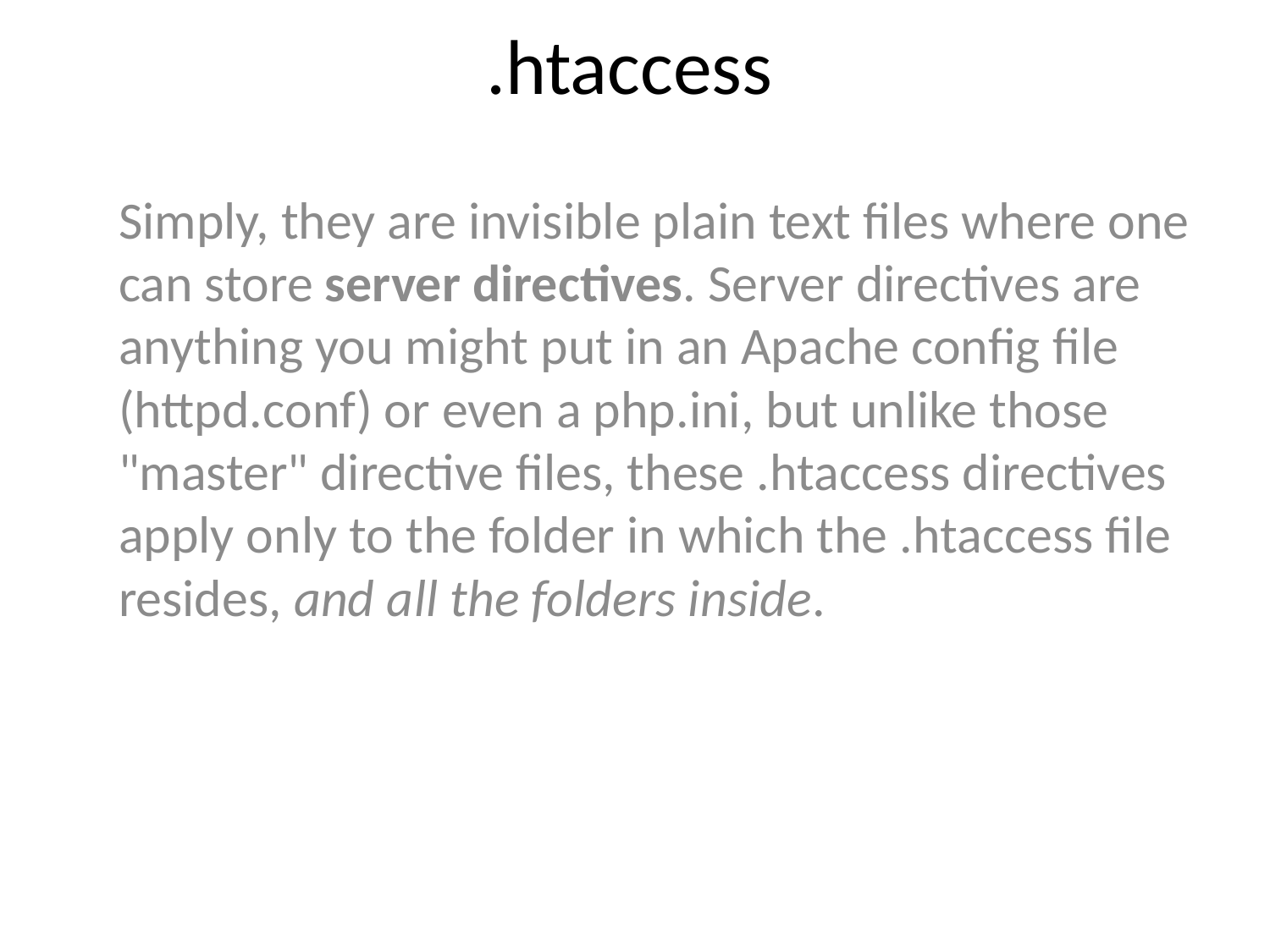

# .htaccess
Simply, they are invisible plain text files where one can store server directives. Server directives are anything you might put in an Apache config file (httpd.conf) or even a php.ini, but unlike those "master" directive files, these .htaccess directives apply only to the folder in which the .htaccess file resides, and all the folders inside.